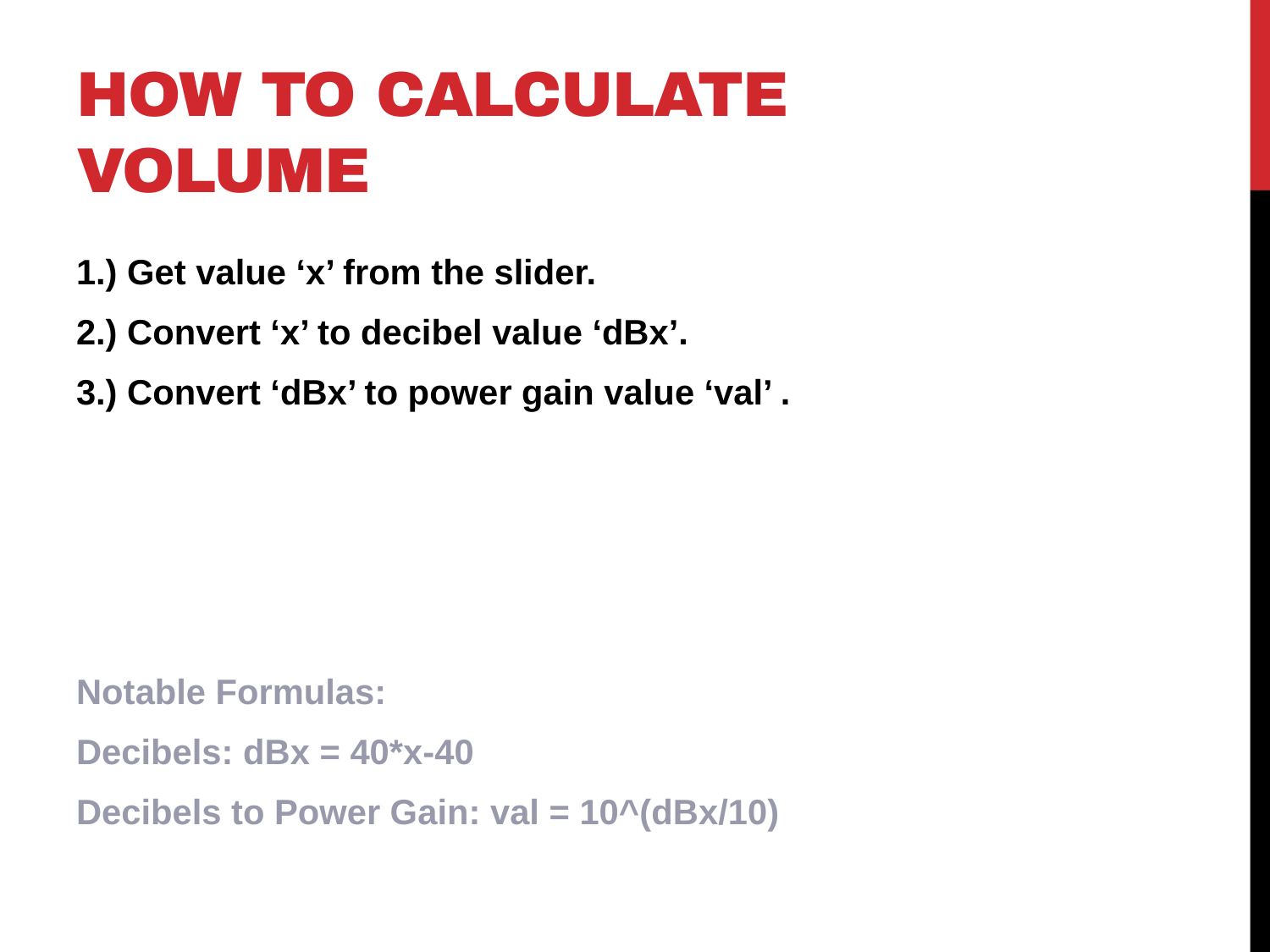

# HOW to CALCULATE VOLUME
1.) Get value ‘x’ from the slider.
2.) Convert ‘x’ to decibel value ‘dBx’.
3.) Convert ‘dBx’ to power gain value ‘val’ .

Notable Formulas:
Decibels: dBx = 40*x-40
Decibels to Power Gain: val = 10^(dBx/10)